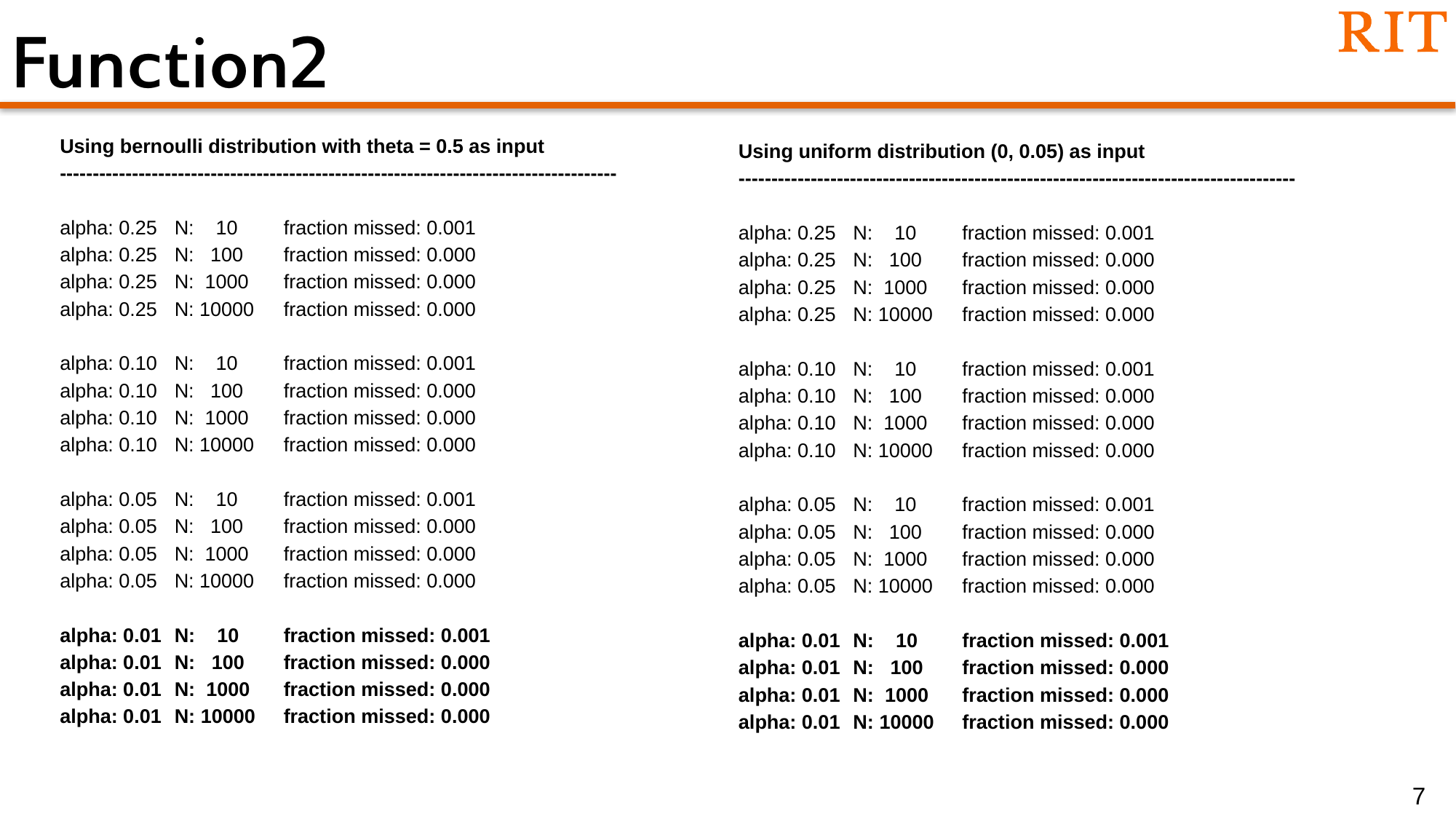

# Function2
Using bernoulli distribution with theta = 0.5 as input
-------------------------------------------------------------------------------------

alpha: 0.25	 N:    10	 fraction missed: 0.001
alpha: 0.25	 N:   100	 fraction missed: 0.000
alpha: 0.25	 N:  1000	 fraction missed: 0.000
alpha: 0.25	 N: 10000	 fraction missed: 0.000

alpha: 0.10	 N:    10	 fraction missed: 0.001
alpha: 0.10	 N:   100	 fraction missed: 0.000
alpha: 0.10	 N:  1000	 fraction missed: 0.000
alpha: 0.10	 N: 10000	 fraction missed: 0.000

alpha: 0.05	 N:    10	 fraction missed: 0.001
alpha: 0.05	 N:   100	 fraction missed: 0.000
alpha: 0.05	 N:  1000	 fraction missed: 0.000
alpha: 0.05	 N: 10000	 fraction missed: 0.000

alpha: 0.01	 N:    10	 fraction missed: 0.001
alpha: 0.01	 N:   100	 fraction missed: 0.000
alpha: 0.01	 N:  1000	 fraction missed: 0.000
alpha: 0.01	 N: 10000	 fraction missed: 0.000

Using uniform distribution (0, 0.05) as input
-------------------------------------------------------------------------------------

alpha: 0.25	 N:    10	 fraction missed: 0.001
alpha: 0.25	 N:   100	 fraction missed: 0.000
alpha: 0.25	 N:  1000	 fraction missed: 0.000
alpha: 0.25	 N: 10000	 fraction missed: 0.000

alpha: 0.10	 N:    10	 fraction missed: 0.001
alpha: 0.10	 N:   100	 fraction missed: 0.000
alpha: 0.10	 N:  1000	 fraction missed: 0.000
alpha: 0.10	 N: 10000	 fraction missed: 0.000

alpha: 0.05	 N:    10	 fraction missed: 0.001
alpha: 0.05	 N:   100	 fraction missed: 0.000
alpha: 0.05	 N:  1000	 fraction missed: 0.000
alpha: 0.05	 N: 10000	 fraction missed: 0.000

alpha: 0.01	 N:    10	 fraction missed: 0.001
alpha: 0.01	 N:   100	 fraction missed: 0.000
alpha: 0.01	 N:  1000	 fraction missed: 0.000
alpha: 0.01	 N: 10000	 fraction missed: 0.000